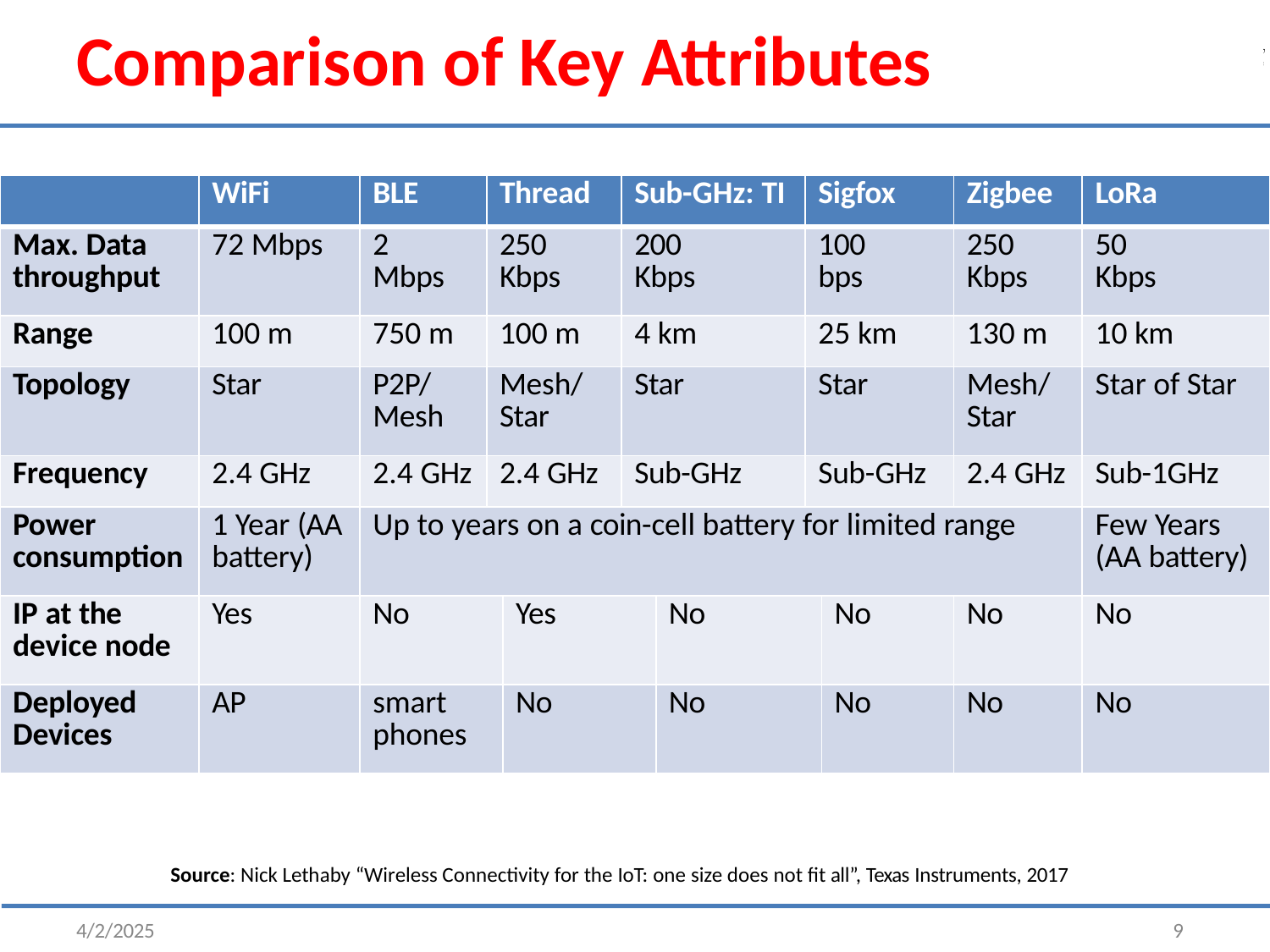

# Comparison of Key Attributes
|  | WiFi | BLE | Thread |  | Sub-GHz: TI |  | Sigfox |  | Zigbee | LoRa |
| --- | --- | --- | --- | --- | --- | --- | --- | --- | --- | --- |
| Max. Data throughput | 72 Mbps | 2 Mbps | 250 Kbps |  | 200 Kbps |  | 100 bps |  | 250 Kbps | 50 Kbps |
| Range | 100 m | 750 m | 100 m |  | 4 km |  | 25 km |  | 130 m | 10 km |
| Topology | Star | P2P/ Mesh | Mesh/ Star |  | Star |  | Star |  | Mesh/ Star | Star of Star |
| Frequency | 2.4 GHz | 2.4 GHz | 2.4 GHz |  | Sub-GHz |  | Sub-GHz |  | 2.4 GHz | Sub-1GHz |
| Power consumption | 1 Year (AA battery) | Up to years on a coin-cell battery for limited range |  |  |  |  |  |  |  | Few Years (AA battery) |
| IP at the device node | Yes | No |  | Yes |  | No |  | No | No | No |
| Deployed Devices | AP | smart phones |  | No |  | No |  | No | No | No |
Source: Nick Lethaby “Wireless Connectivity for the IoT: one size does not fit all”, Texas Instruments, 2017
4/2/2025
9